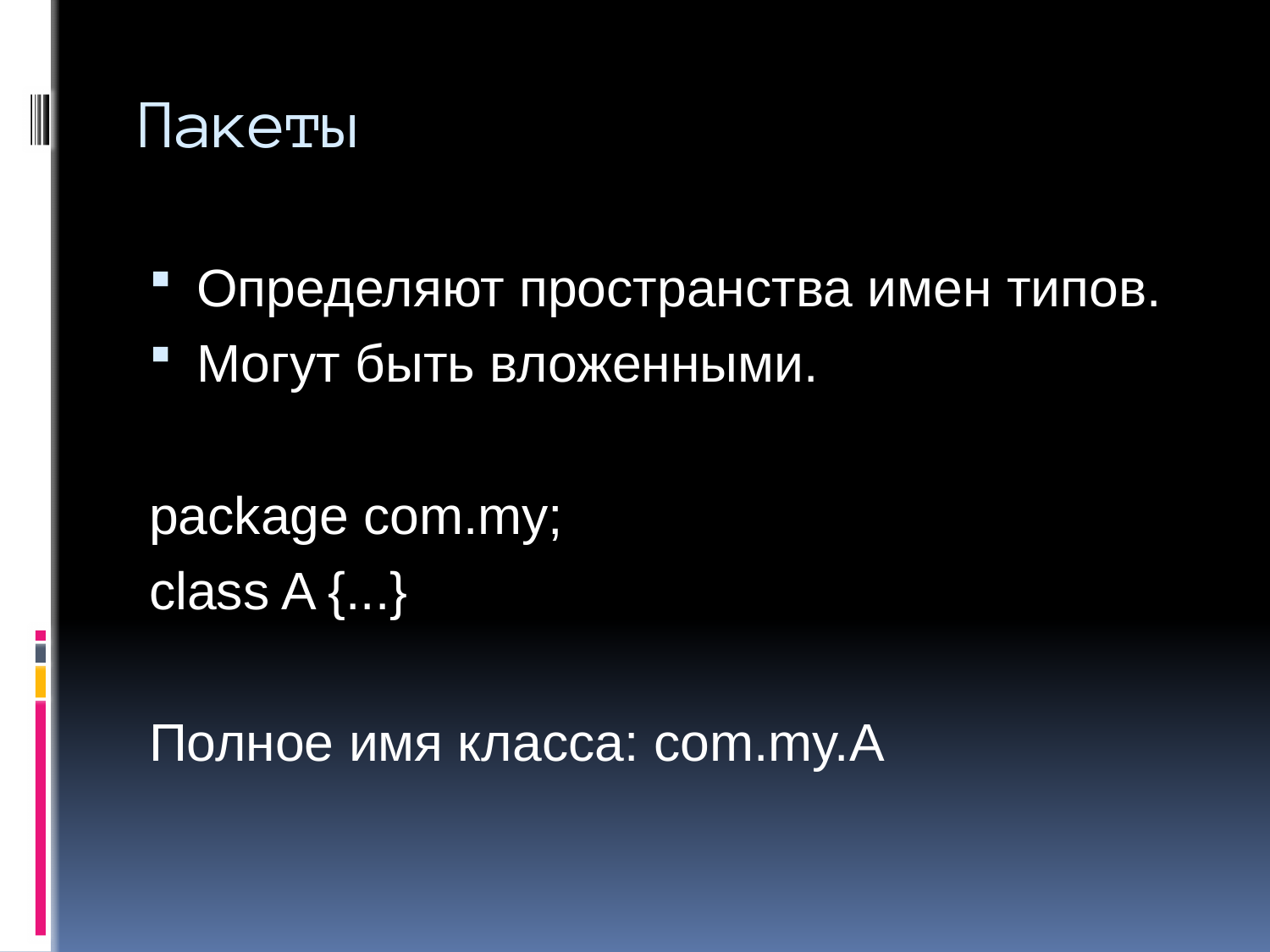

# Пакеты
Определяют пространства имен типов.
Могут быть вложенными.

package com.my;
class A {...}

Полное имя класса: com.my.A